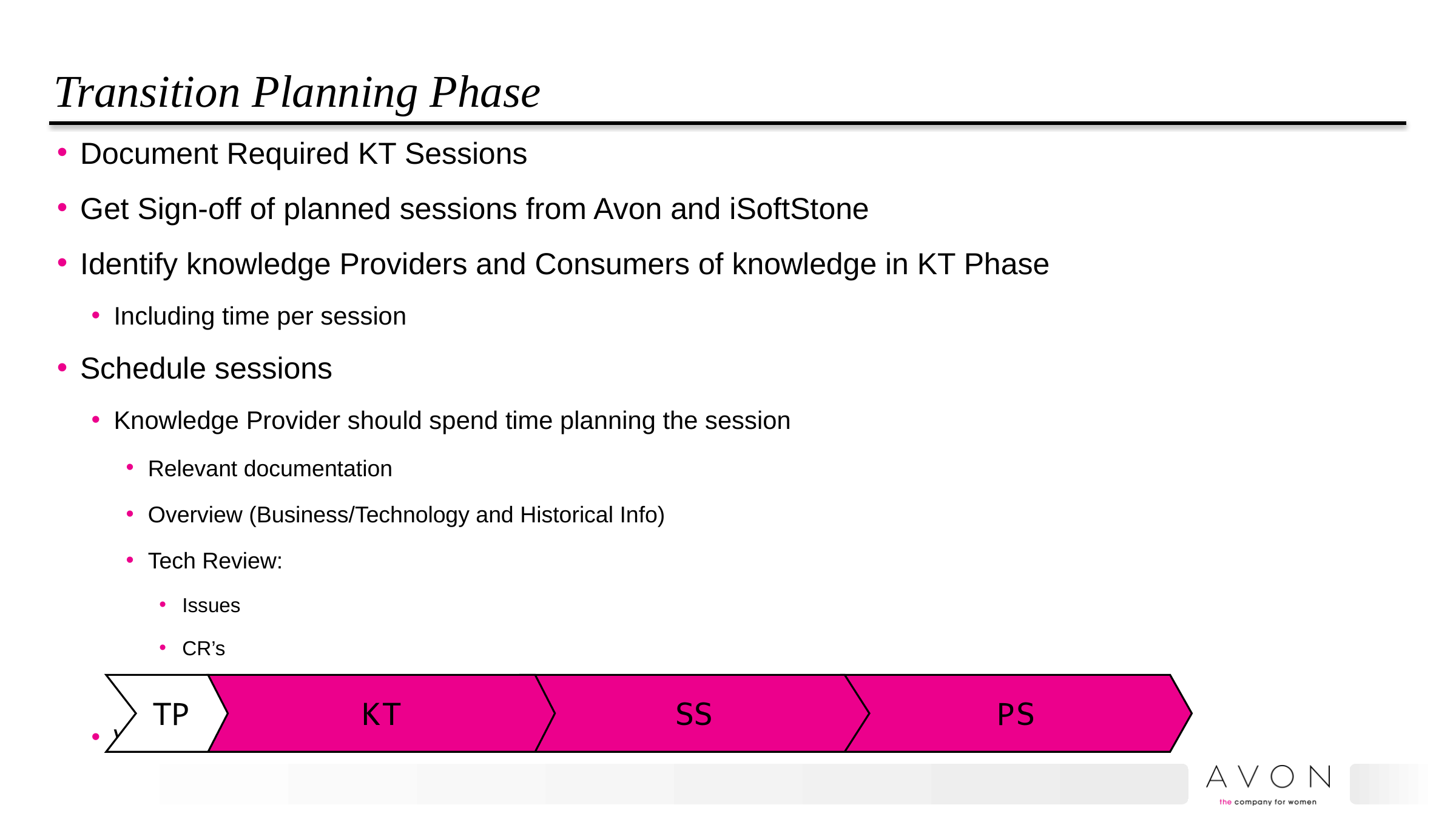

# Transition Planning Phase
Document Required KT Sessions
Get Sign-off of planned sessions from Avon and iSoftStone
Identify knowledge Providers and Consumers of knowledge in KT Phase
Including time per session
Schedule sessions
Knowledge Provider should spend time planning the session
Relevant documentation
Overview (Business/Technology and Historical Info)
Tech Review:
Issues
CR’s
Work In Progress
Web Conference using iSoftStone conferencing to record for later viewing
SS
PS
TP
KT